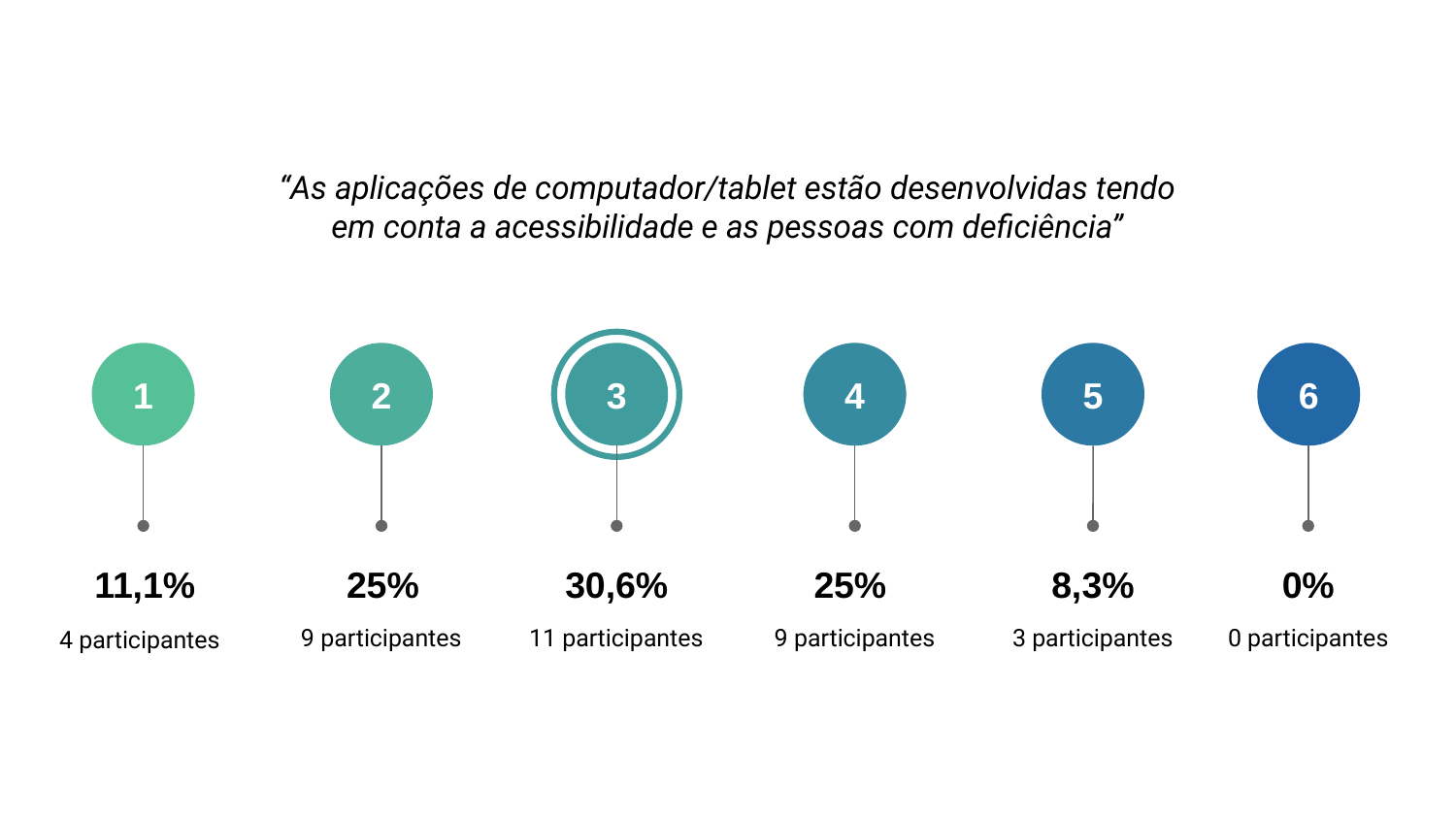

# “As aplicações de computador/tablet estão desenvolvidas tendo em conta a acessibilidade e as pessoas com deficiência”

1
11,1%
4 participantes
2
25%
9 participantes
3
30,6%
11 participantes
4
25%
9 participantes
5
8,3%
3 participantes
6
0%
0 participantes